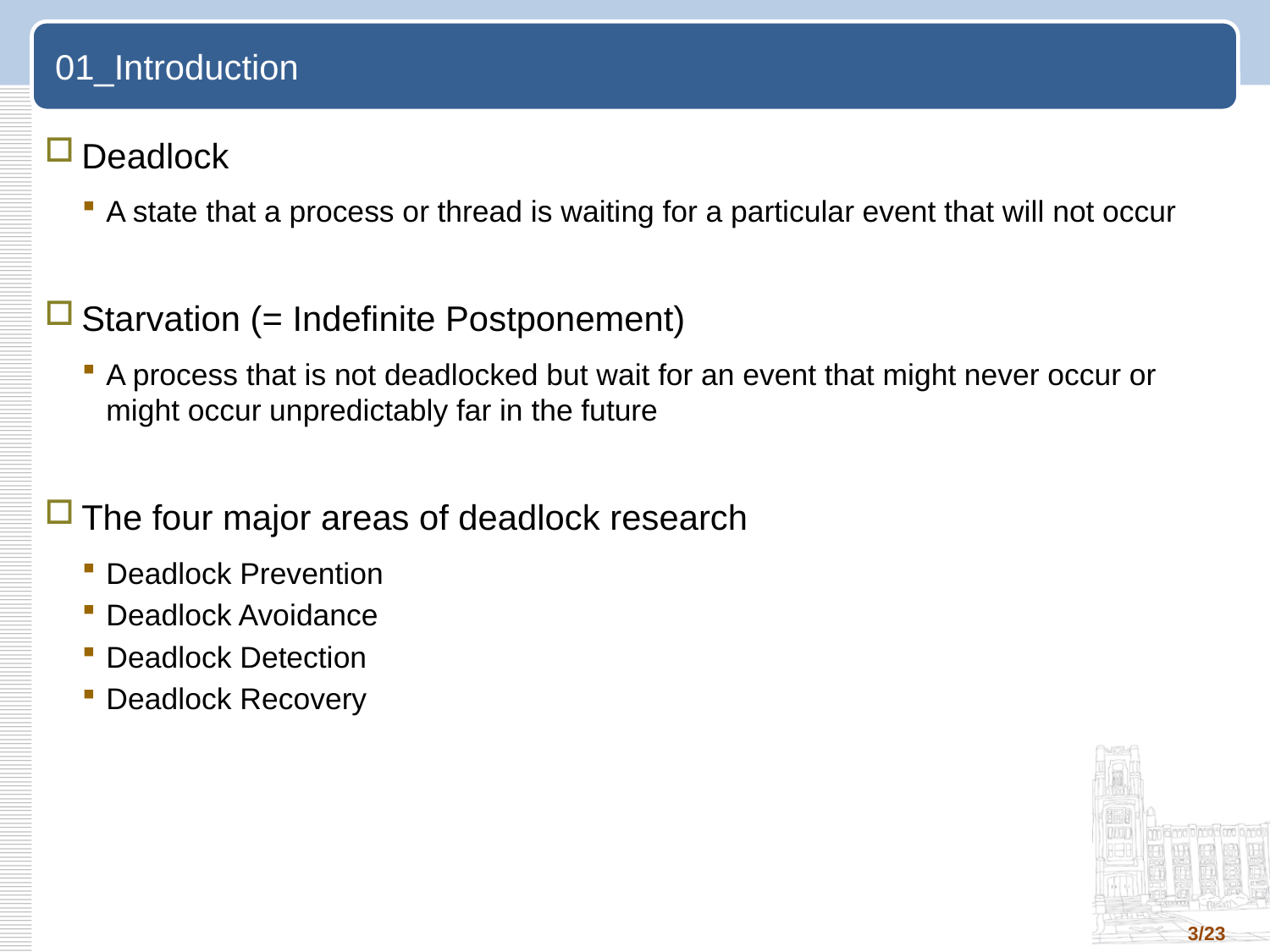

# 01_Introduction
Deadlock
A state that a process or thread is waiting for a particular event that will not occur

Starvation (= Indefinite Postponement)
A process that is not deadlocked but wait for an event that might never occur or might occur unpredictably far in the future

The four major areas of deadlock research
Deadlock Prevention
Deadlock Avoidance
Deadlock Detection
Deadlock Recovery